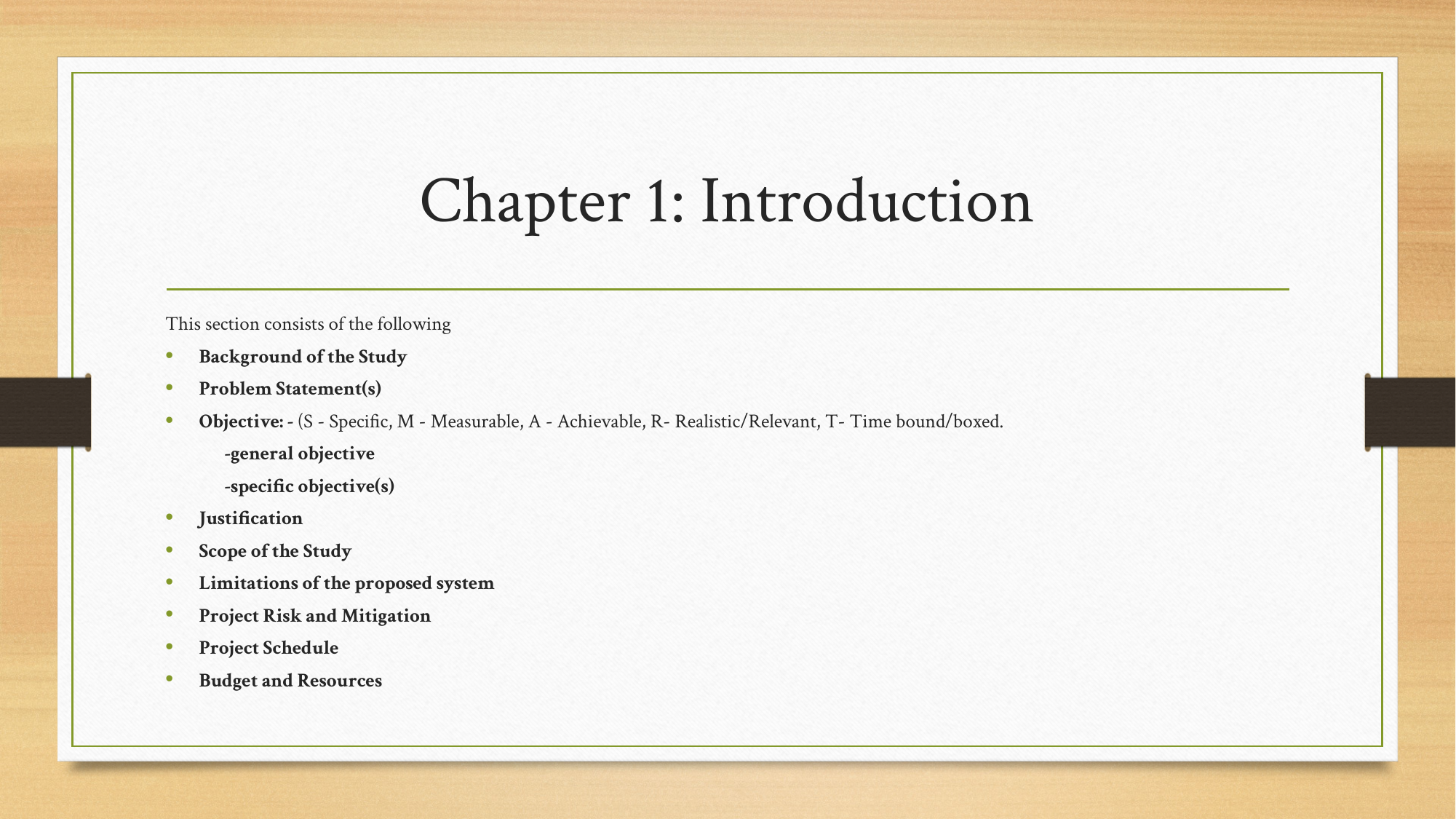

# Chapter 1: Introduction
This section consists of the following
Background of the Study
Problem Statement(s)
Objective: - (S - Specific, M - Measurable, A - Achievable, R- Realistic/Relevant, T- Time bound/boxed.
	-general objective
	-specific objective(s)
Justification
Scope of the Study
Limitations of the proposed system
Project Risk and Mitigation
Project Schedule
Budget and Resources